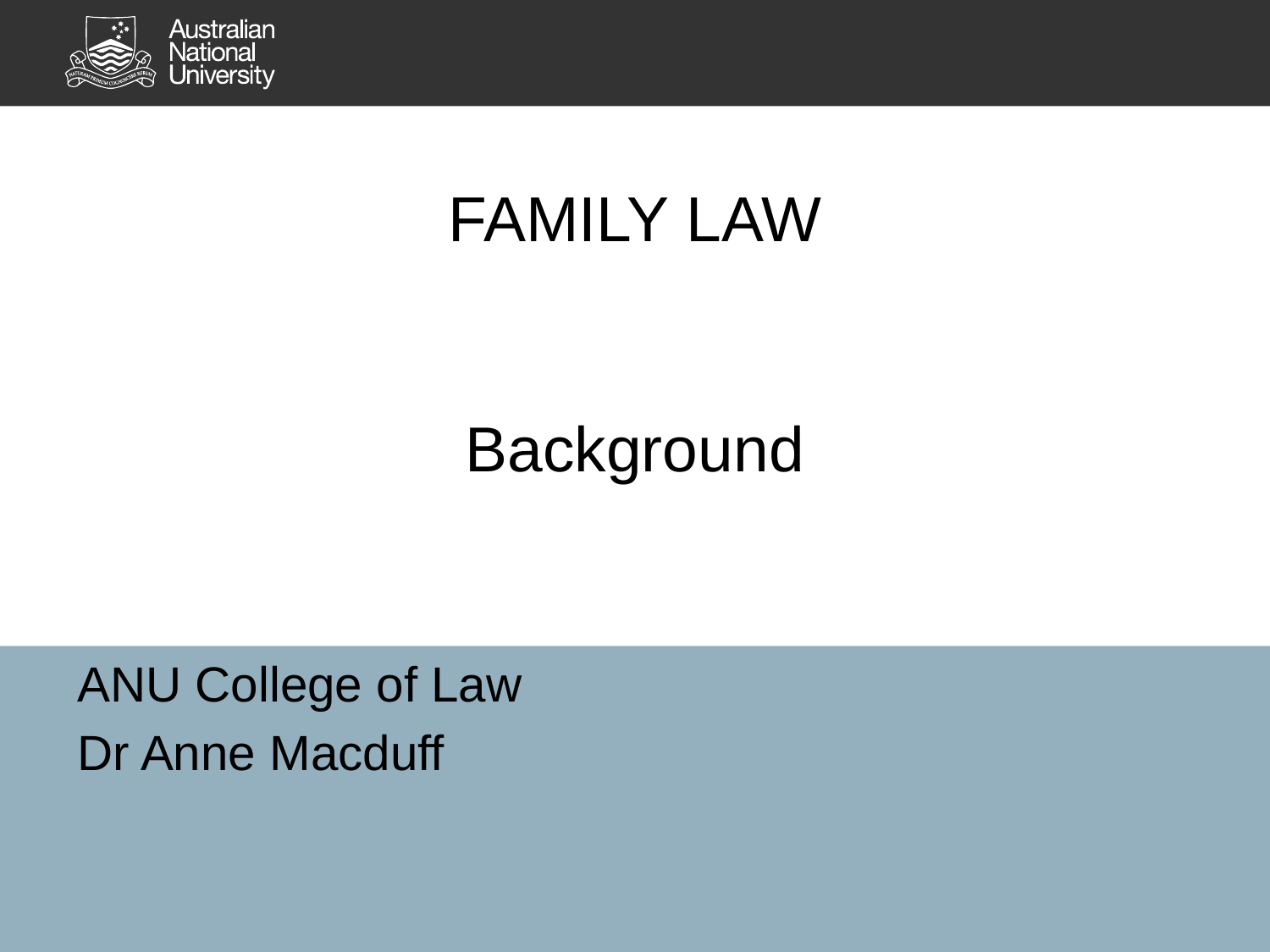

# FAMILY LAW
Background
ANU College of Law
Dr Anne Macduff